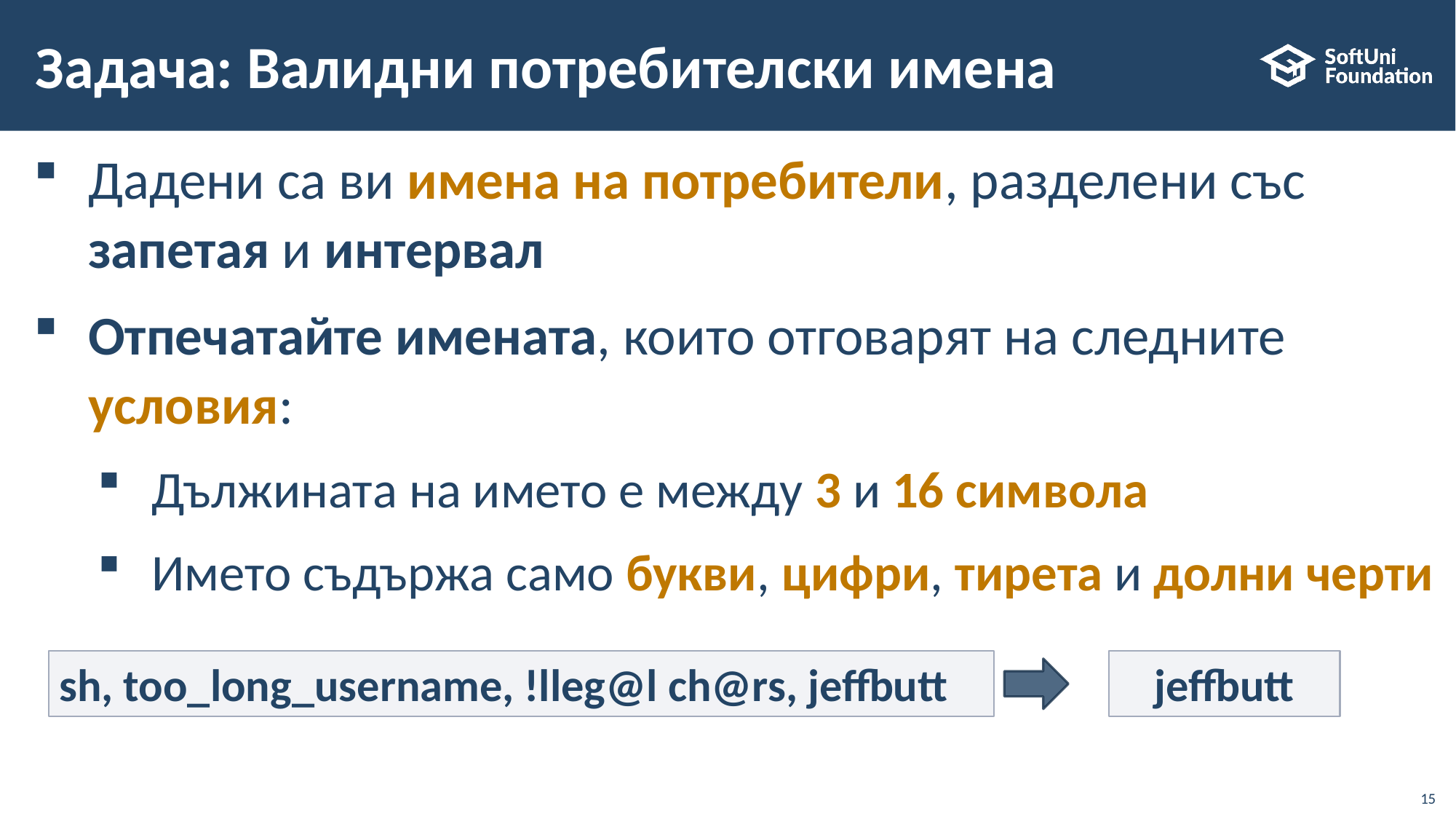

# Задача: Валидни потребителски имена
Дадени са ви имена на потребители, разделени със
запетая и интервал
Отпечатайте имената, които отговарят на следните
условия:
Дължината на името е между 3 и 16 символа
Името съдържа само букви, цифри, тирета и долни черти
sh, too_long_username, !lleg@l ch@rs, jeffbutt
jeffbutt

15